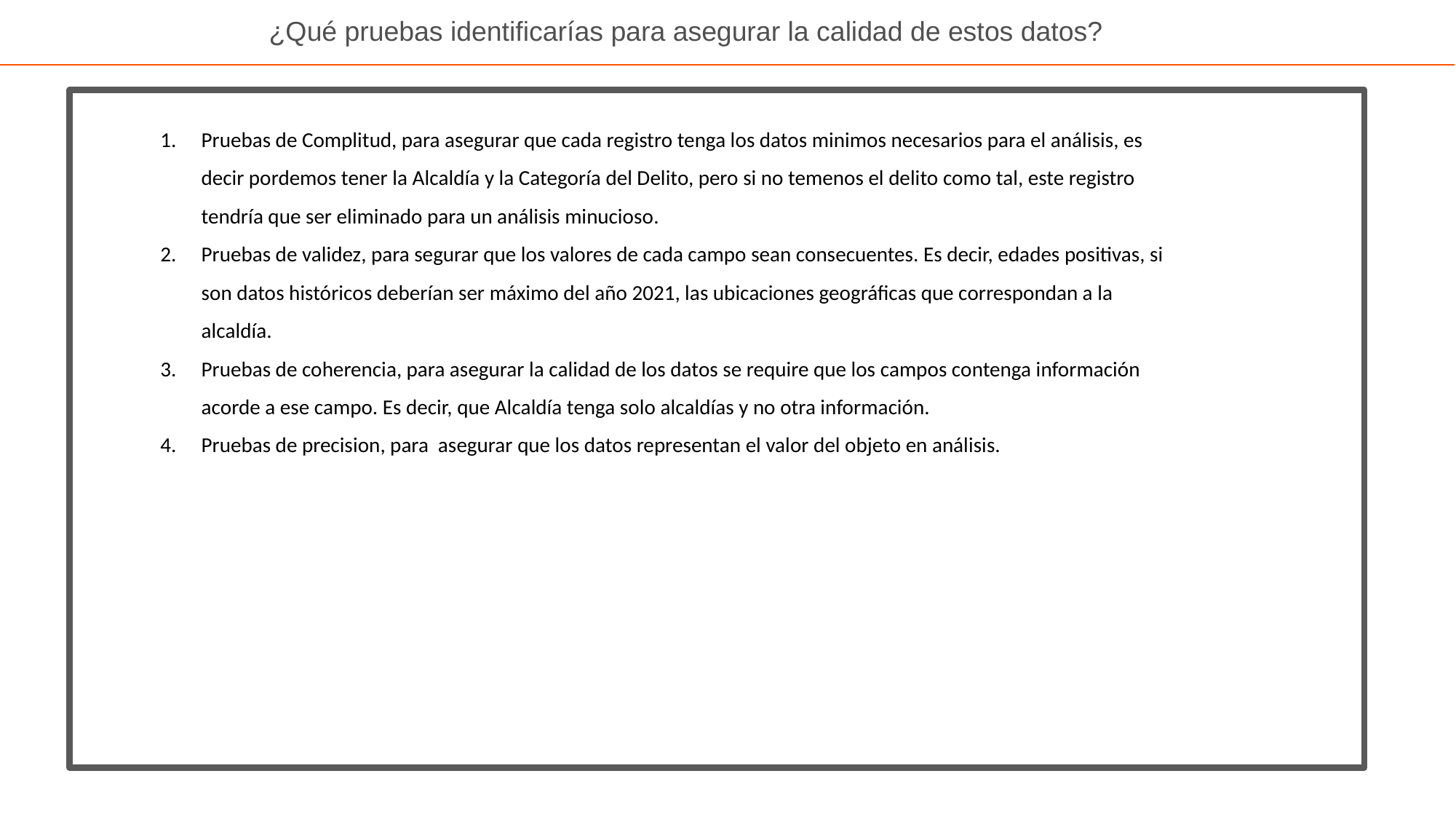

# ¿Qué pruebas identificarías para asegurar la calidad de estos datos?

Pruebas de Complitud, para asegurar que cada registro tenga los datos minimos necesarios para el análisis, es decir pordemos tener la Alcaldía y la Categoría del Delito, pero si no temenos el delito como tal, este registro tendría que ser eliminado para un análisis minucioso.
Pruebas de validez, para segurar que los valores de cada campo sean consecuentes. Es decir, edades positivas, si son datos históricos deberían ser máximo del año 2021, las ubicaciones geográficas que correspondan a la alcaldía.
Pruebas de coherencia, para asegurar la calidad de los datos se require que los campos contenga información acorde a ese campo. Es decir, que Alcaldía tenga solo alcaldías y no otra información.
Pruebas de precision, para  asegurar que los datos representan el valor del objeto en análisis.